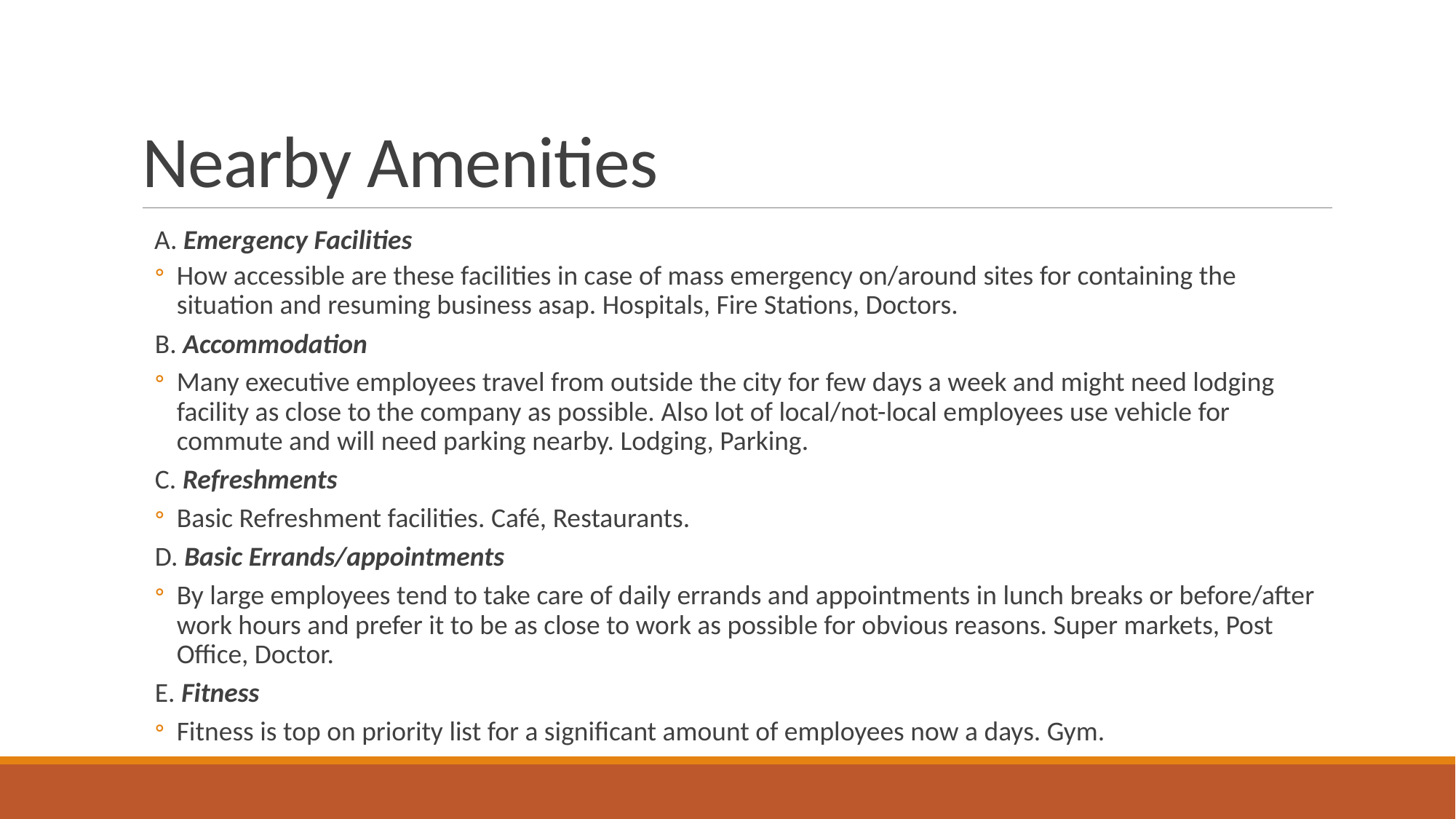

# Nearby Amenities
  A. Emergency Facilities
How accessible are these facilities in case of mass emergency on/around sites for containing the situation and resuming business asap. Hospitals, Fire Stations, Doctors.
B. Accommodation
Many executive employees travel from outside the city for few days a week and might need lodging facility as close to the company as possible. Also lot of local/not-local employees use vehicle for commute and will need parking nearby. Lodging, Parking.
C. Refreshments
Basic Refreshment facilities. Café, Restaurants.
D. Basic Errands/appointments
By large employees tend to take care of daily errands and appointments in lunch breaks or before/after work hours and prefer it to be as close to work as possible for obvious reasons. Super markets, Post Office, Doctor.
E. Fitness
Fitness is top on priority list for a significant amount of employees now a days. Gym.